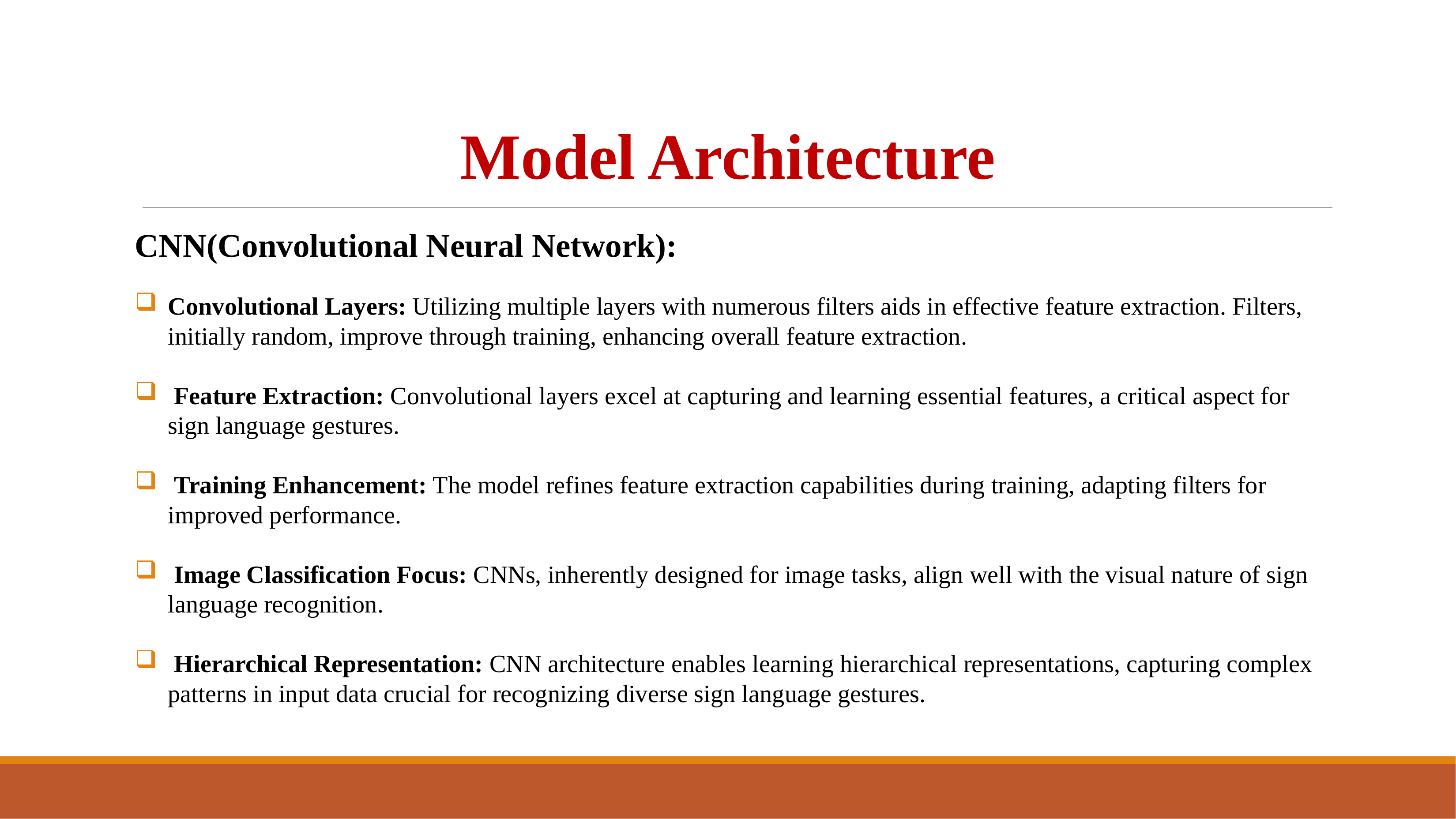

Model Architecture
CNN(Convolutional Neural Network):
Convolutional Layers: Utilizing multiple layers with numerous filters aids in effective feature extraction. Filters, initially random, improve through training, enhancing overall feature extraction.

 Feature Extraction: Convolutional layers excel at capturing and learning essential features, a critical aspect for sign language gestures.

 Training Enhancement: The model refines feature extraction capabilities during training, adapting filters for improved performance.

 Image Classification Focus: CNNs, inherently designed for image tasks, align well with the visual nature of sign language recognition.

 Hierarchical Representation: CNN architecture enables learning hierarchical representations, capturing complex patterns in input data crucial for recognizing diverse sign language gestures.